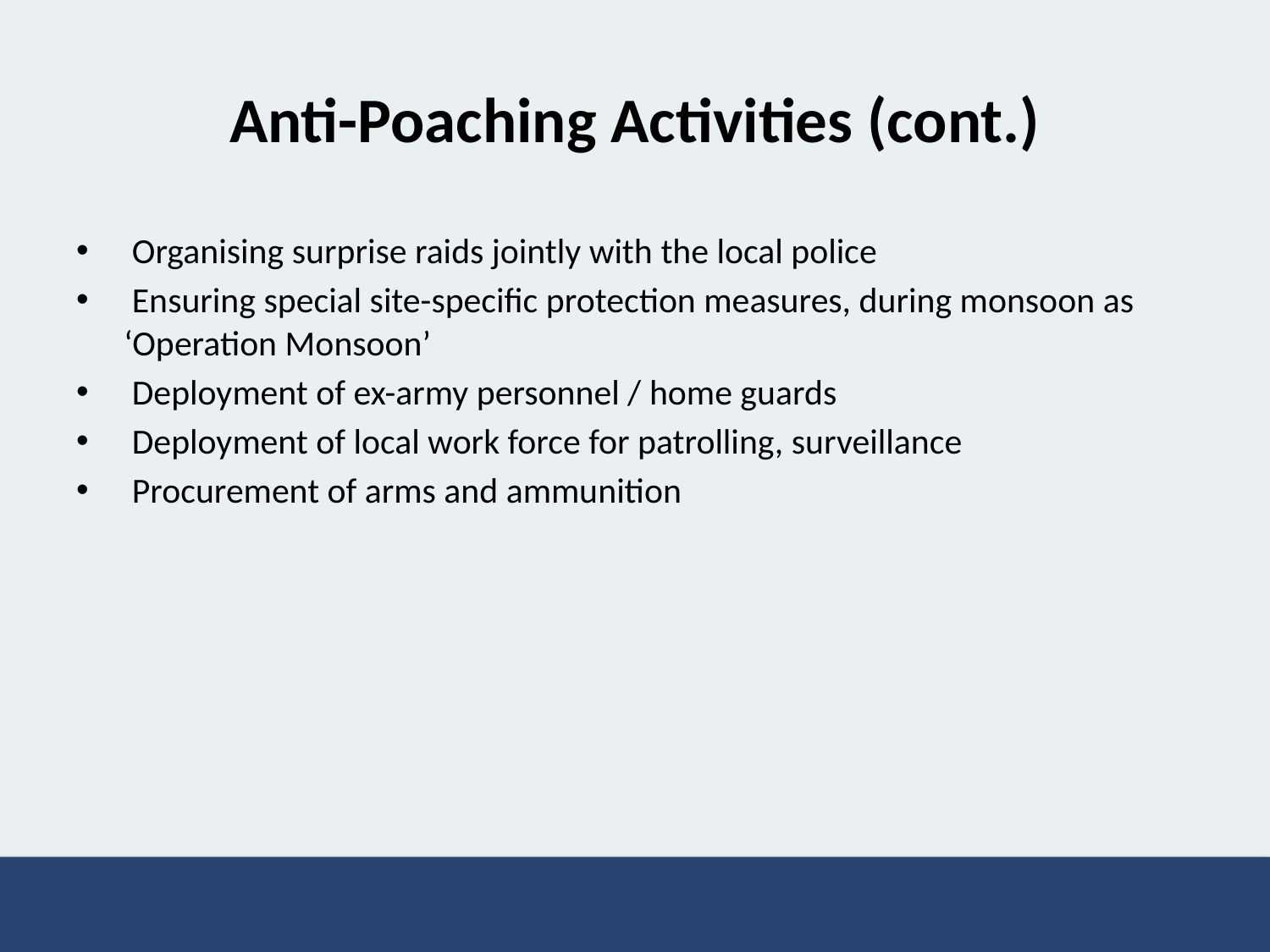

# Anti-Poaching Activities (cont.)
 Organising surprise raids jointly with the local police
 Ensuring special site-specific protection measures, during monsoon as ‘Operation Monsoon’
 Deployment of ex-army personnel / home guards
 Deployment of local work force for patrolling, surveillance
 Procurement of arms and ammunition